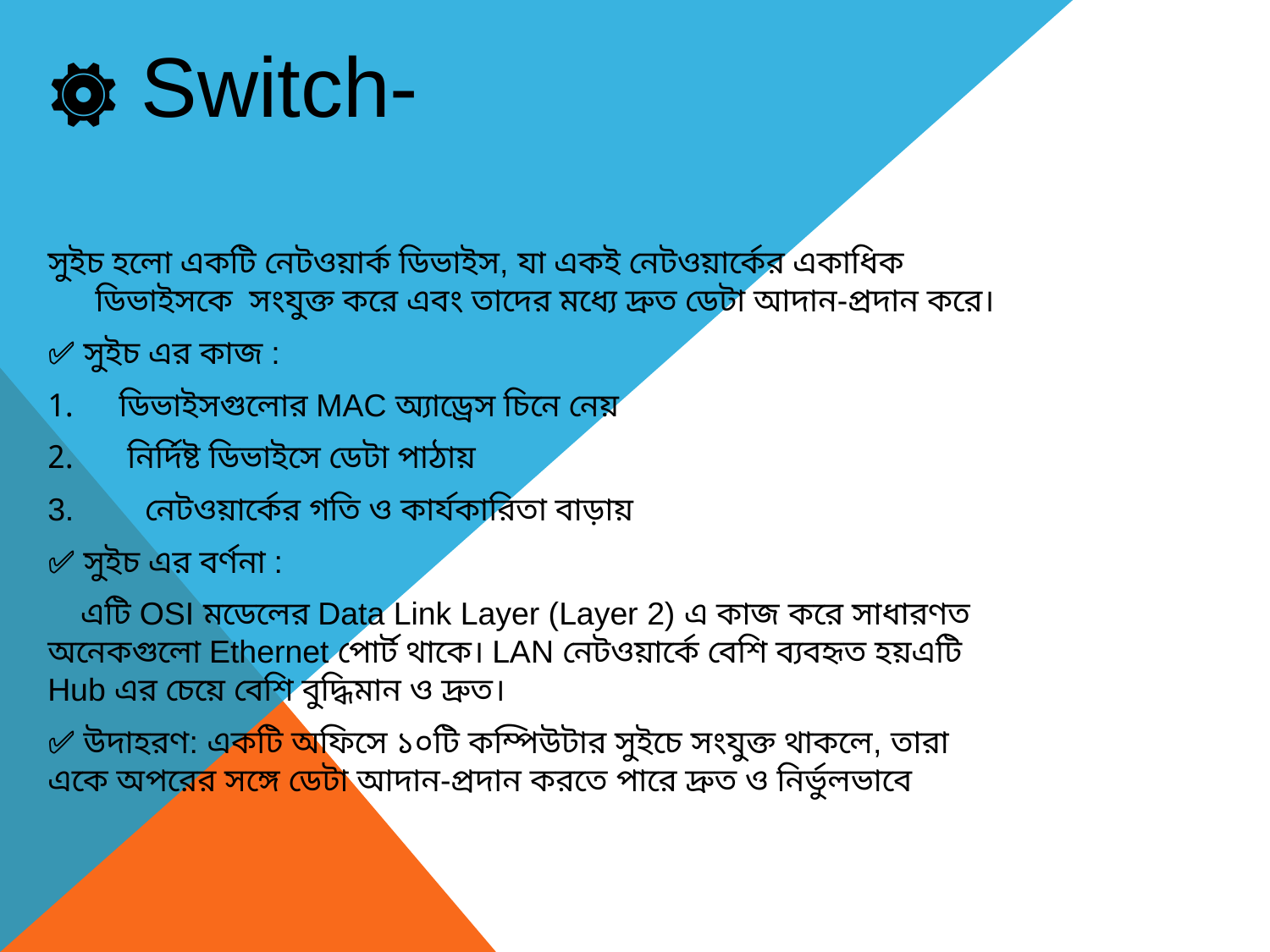

⚙ Switch-
সুইচ হলো একটি নেটওয়ার্ক ডিভাইস, যা একই নেটওয়ার্কের একাধিক ডিভাইসকে  সংযুক্ত করে এবং তাদের মধ্যে দ্রুত ডেটা আদান-প্রদান করে।
✅ সুইচ এর কাজ :
ডিভাইসগুলোর MAC অ্যাড্রেস চিনে নেয়
 নির্দিষ্ট ডিভাইসে ডেটা পাঠায়
3.        নেটওয়ার্কের গতি ও কার্যকারিতা বাড়ায়
✅ সুইচ এর বর্ণনা :
    এটি OSI মডেলের Data Link Layer (Layer 2) এ কাজ করে সাধারণত অনেকগুলো Ethernet পোর্ট থাকে। LAN নেটওয়ার্কে বেশি ব্যবহৃত হয়এটি Hub এর চেয়ে বেশি বুদ্ধিমান ও দ্রুত।
✅ উদাহরণ: একটি অফিসে ১০টি কম্পিউটার সুইচে সংযুক্ত থাকলে, তারা একে অপরের সঙ্গে ডেটা আদান-প্রদান করতে পারে দ্রুত ও নির্ভুলভাবে